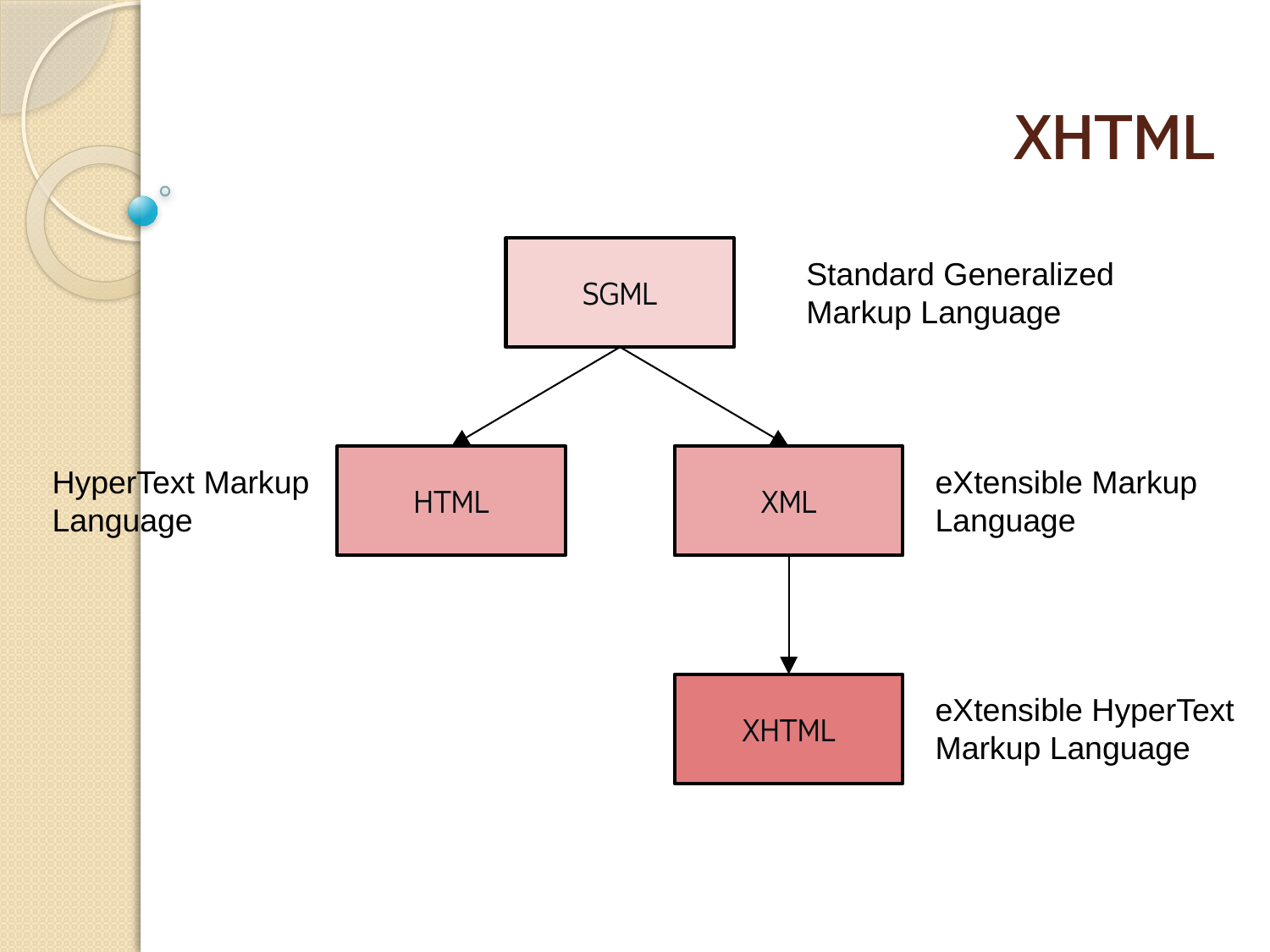

# XHTML
SGML
Standard Generalized Markup Language
HTML
XML
HyperText Markup Language
eXtensible Markup Language
XHTML
eXtensible HyperText Markup Language